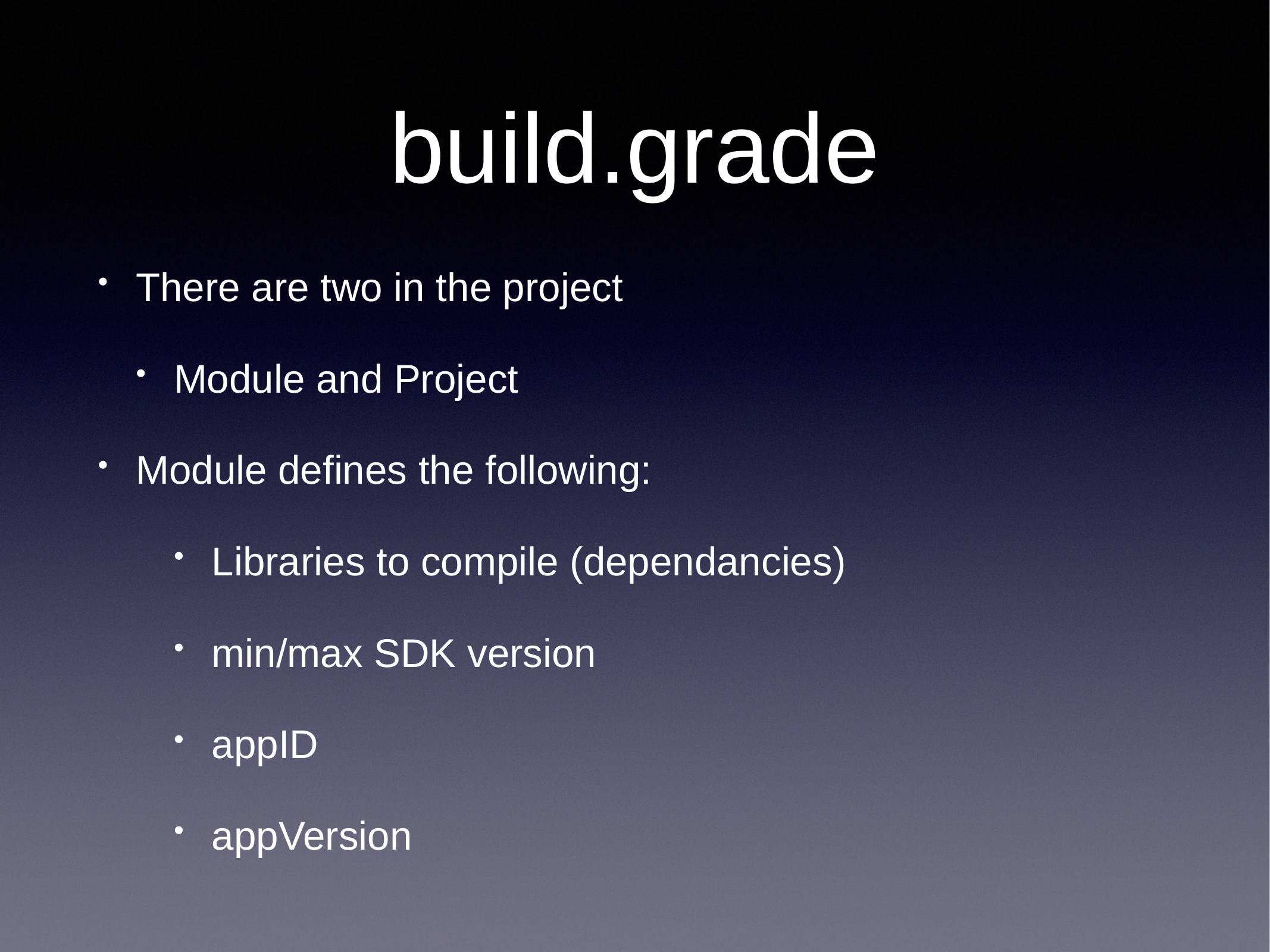

# build.grade
There are two in the project
Module and Project
Module defines the following:
Libraries to compile (dependancies)
min/max SDK version
appID
appVersion